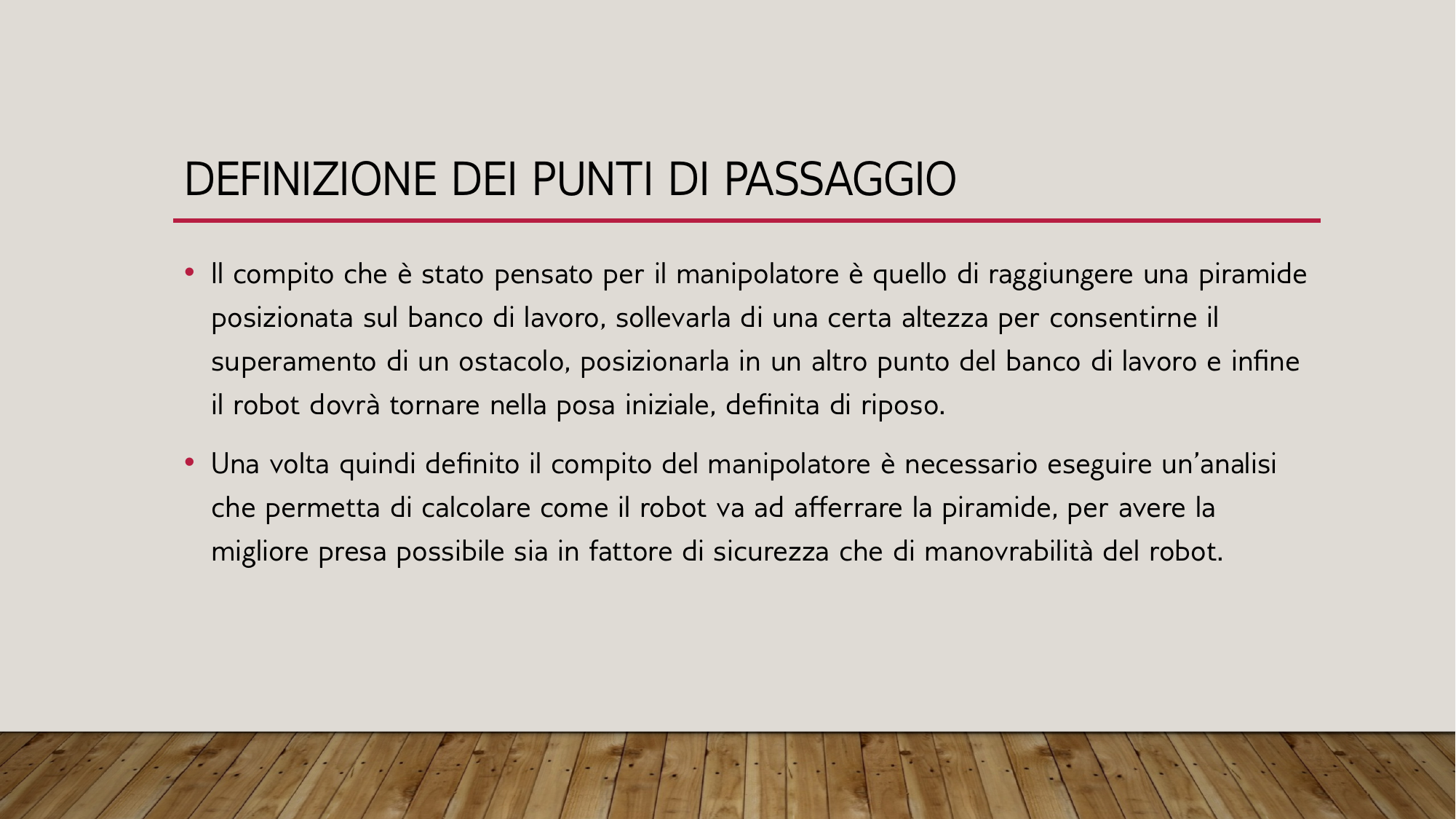

# DEFINIZIONE DEI PUNTI DI PASSAGGIO
Il compito che è stato pensato per il manipolatore è quello di raggiungere una piramide posizionata sul banco di lavoro, sollevarla di una certa altezza per consentirne il superamento di un ostacolo, posizionarla in un altro punto del banco di lavoro e infine il robot dovrà tornare nella posa iniziale, definita di riposo.
Una volta quindi definito il compito del manipolatore è necessario eseguire un’analisi che permetta di calcolare come il robot va ad afferrare la piramide, per avere la migliore presa possibile sia in fattore di sicurezza che di manovrabilità del robot.